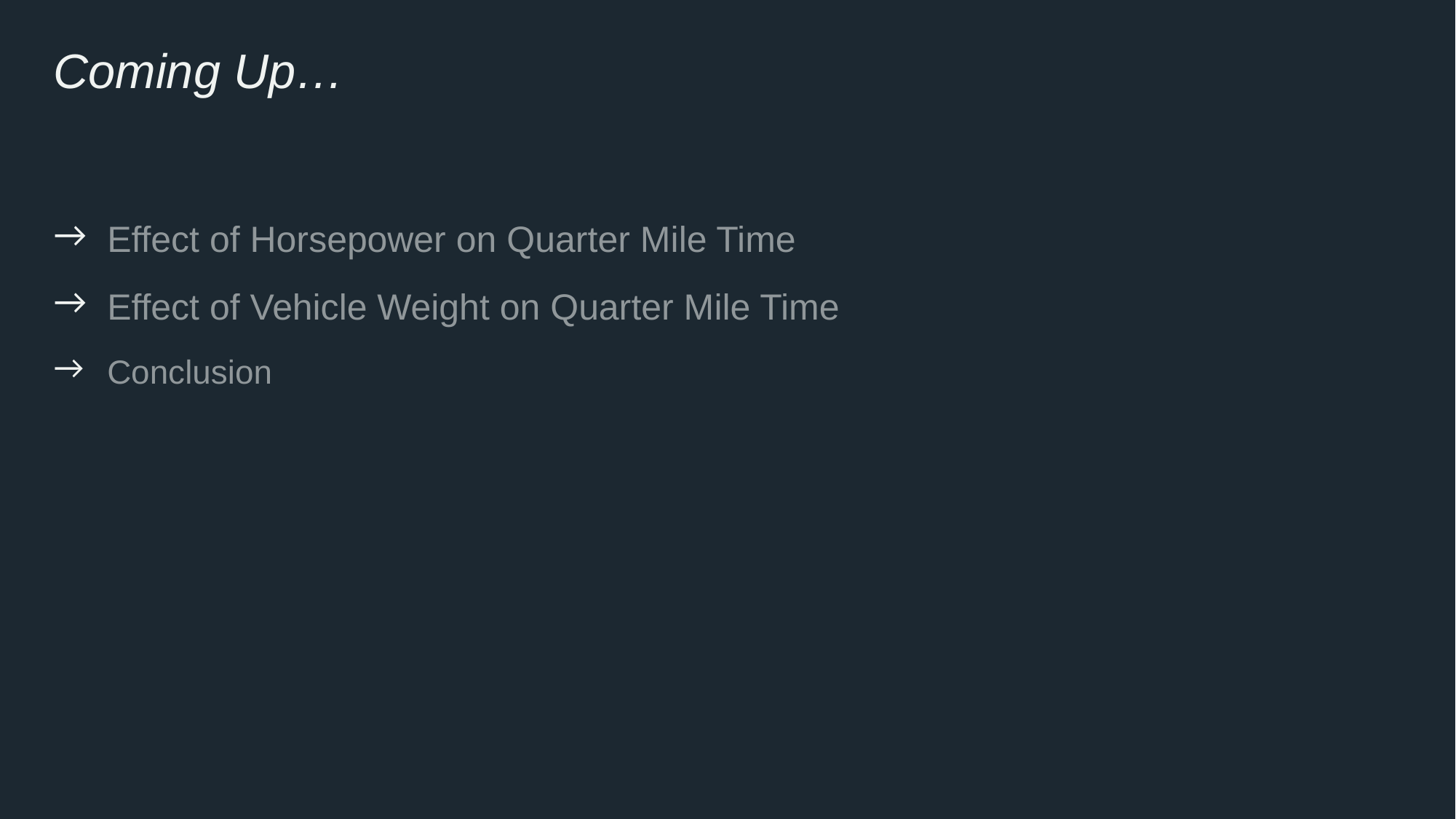

# Coming Up…
Effect of Horsepower on Quarter Mile Time
Effect of Vehicle Weight on Quarter Mile Time
Conclusion